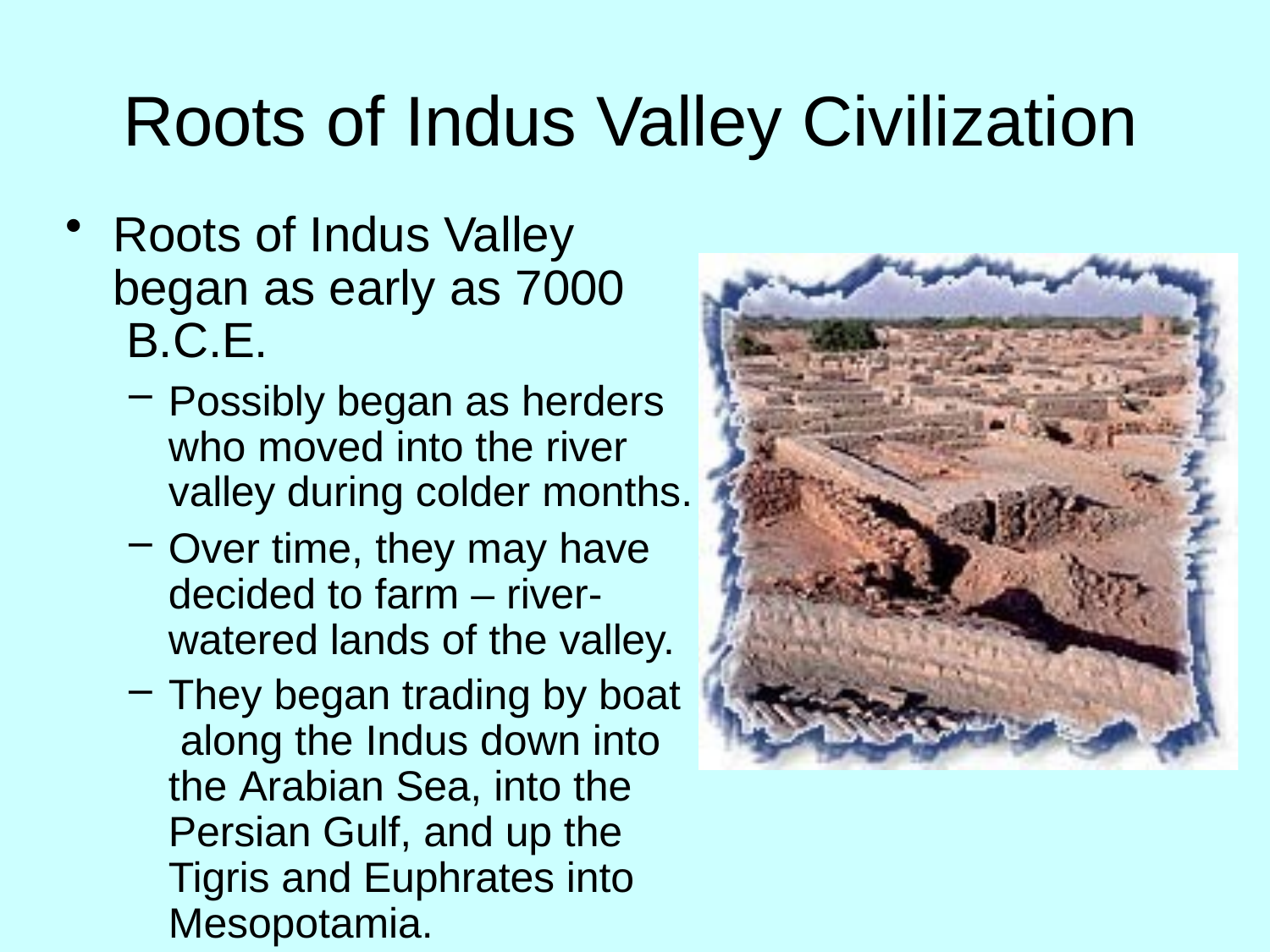

# Roots of Indus Valley Civilization
Roots of Indus Valley  began as early as 7000  B.C.E.
Possibly began as herders  who moved into the river  valley during colder months.
Over time, they may have  decided to farm – river-  watered lands of the valley.
They began trading by boat  along the Indus down into  the Arabian Sea, into the  Persian Gulf, and up the  Tigris and Euphrates into  Mesopotamia.